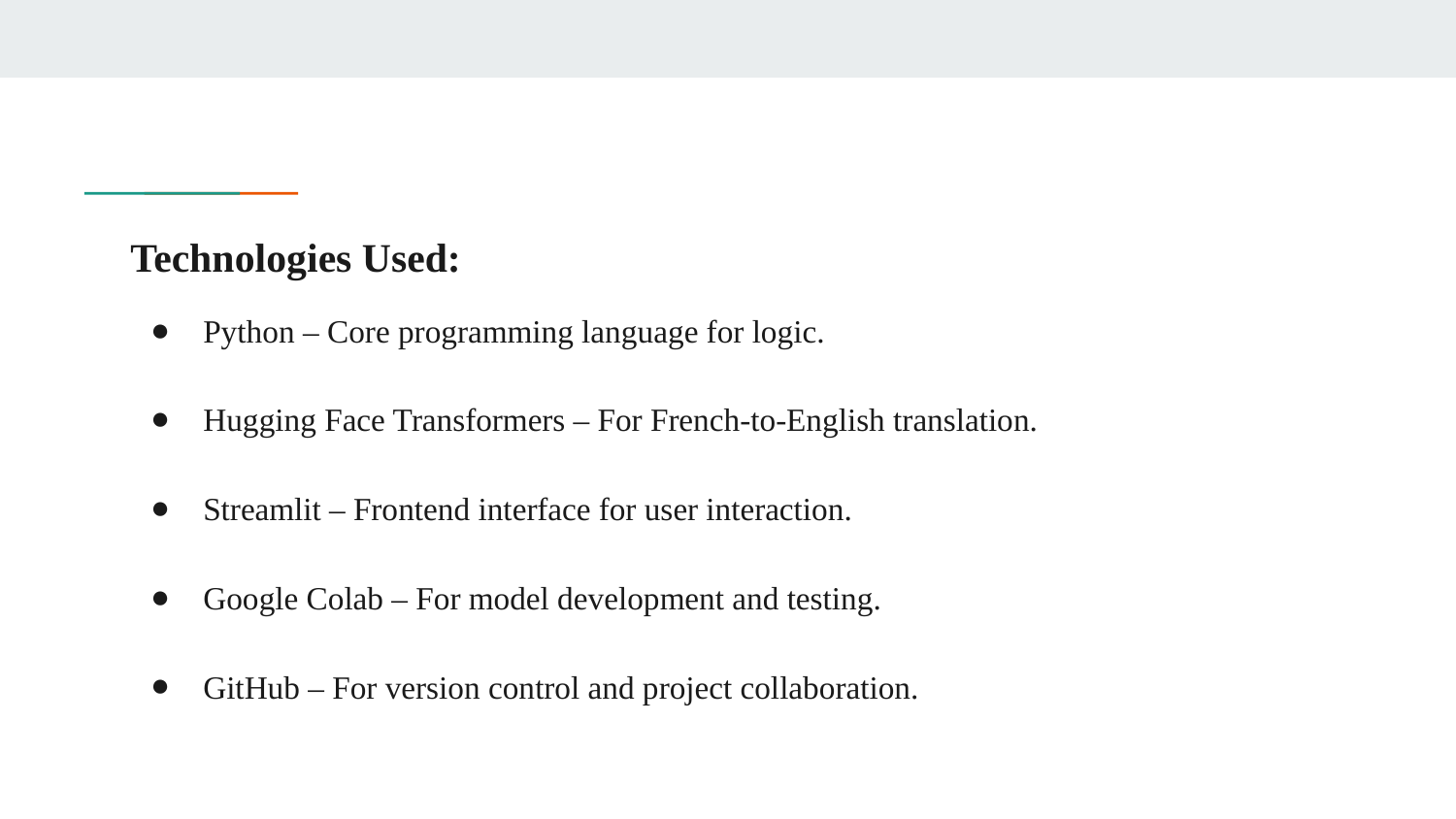

Technologies Used:
Python – Core programming language for logic.
Hugging Face Transformers – For French-to-English translation.
Streamlit – Frontend interface for user interaction.
Google Colab – For model development and testing.
GitHub – For version control and project collaboration.